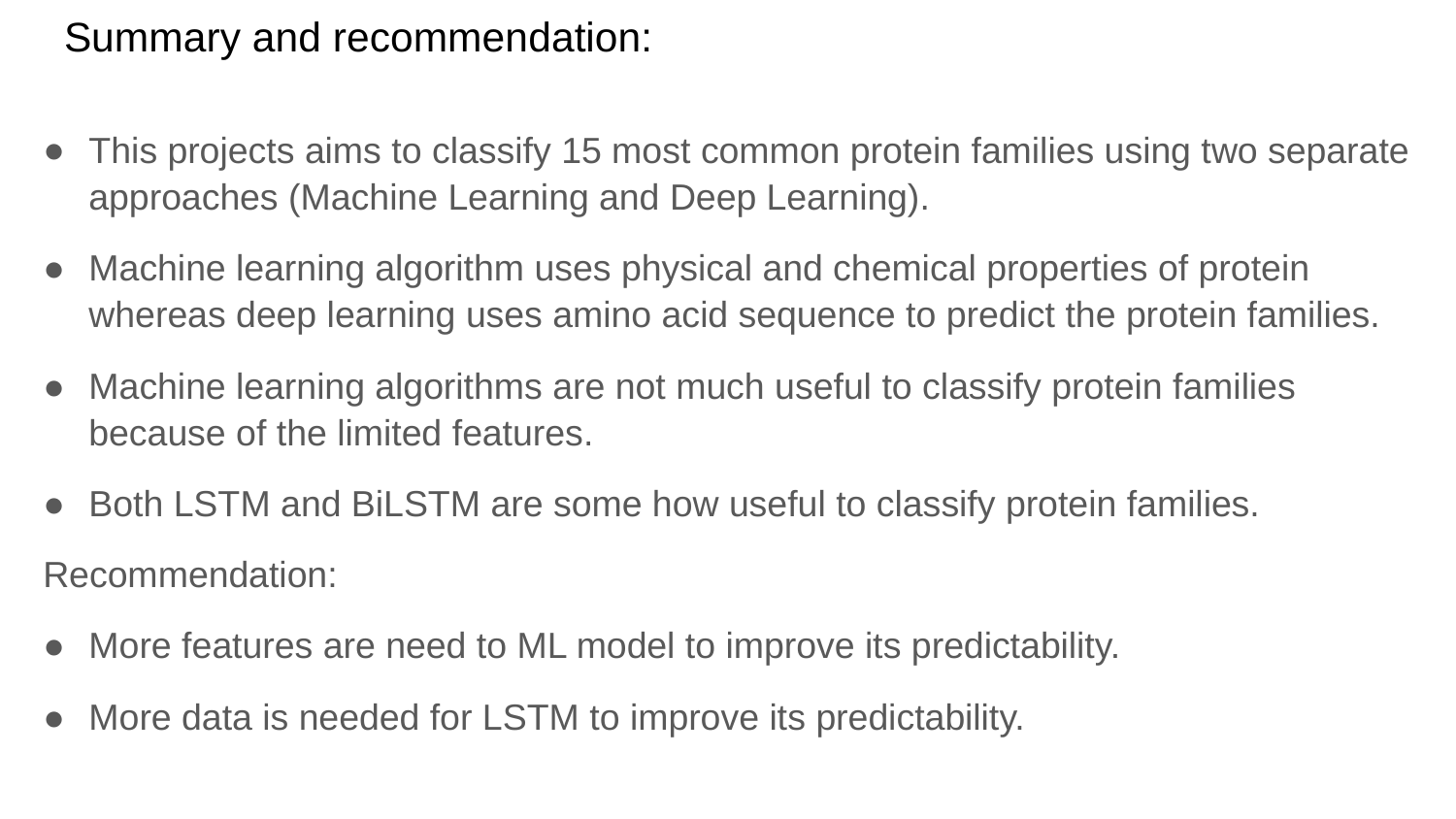

# Summary and recommendation:
This projects aims to classify 15 most common protein families using two separate approaches (Machine Learning and Deep Learning).
Machine learning algorithm uses physical and chemical properties of protein whereas deep learning uses amino acid sequence to predict the protein families.
Machine learning algorithms are not much useful to classify protein families because of the limited features.
Both LSTM and BiLSTM are some how useful to classify protein families.
Recommendation:
More features are need to ML model to improve its predictability.
More data is needed for LSTM to improve its predictability.